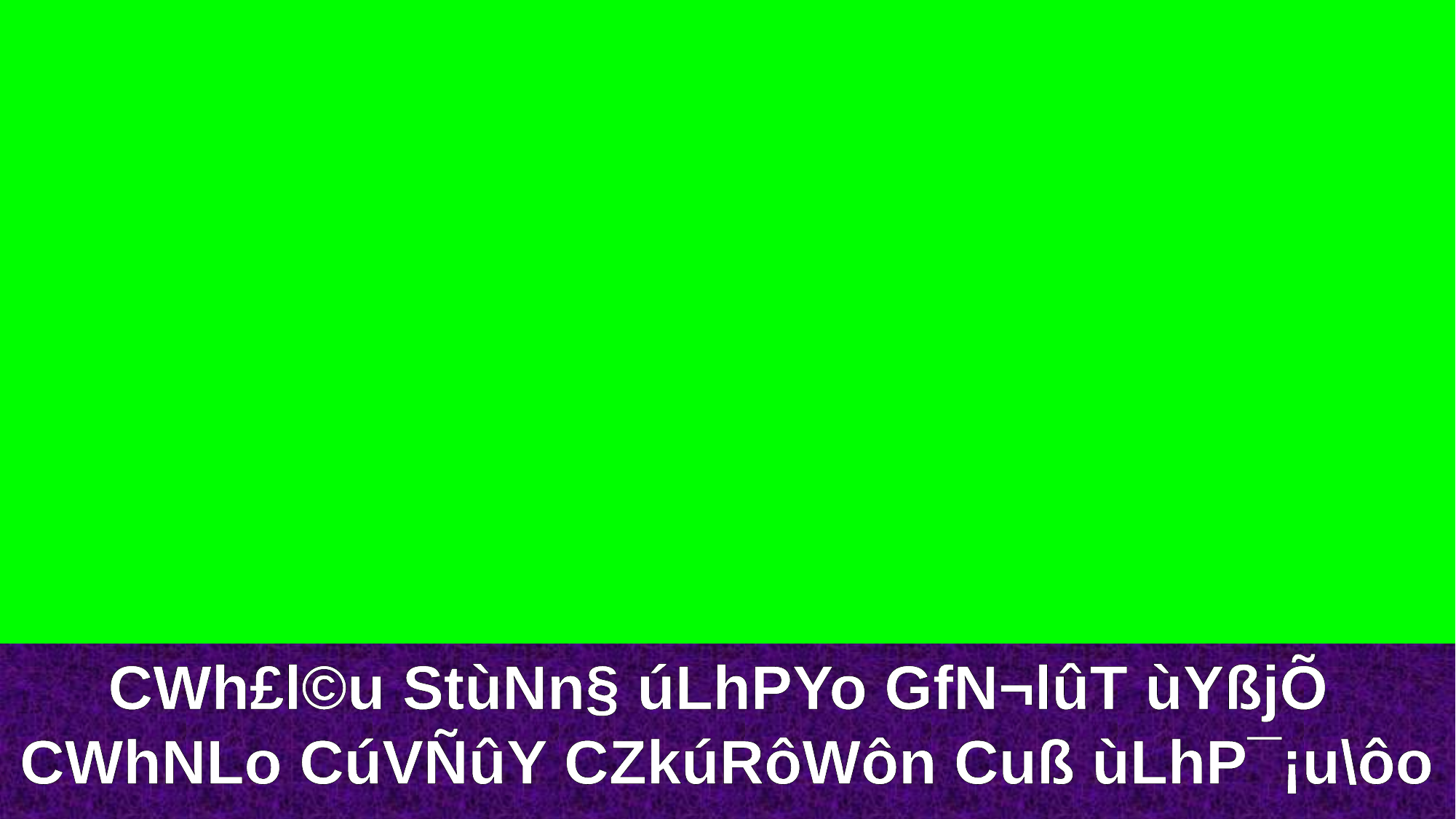

CWh£l©u StùNn§ úLhPYo GfN¬lûT ùYßjÕ
CWhNLo CúVÑûY CZkúRôWôn Cuß ùLhP¯¡u\ôo